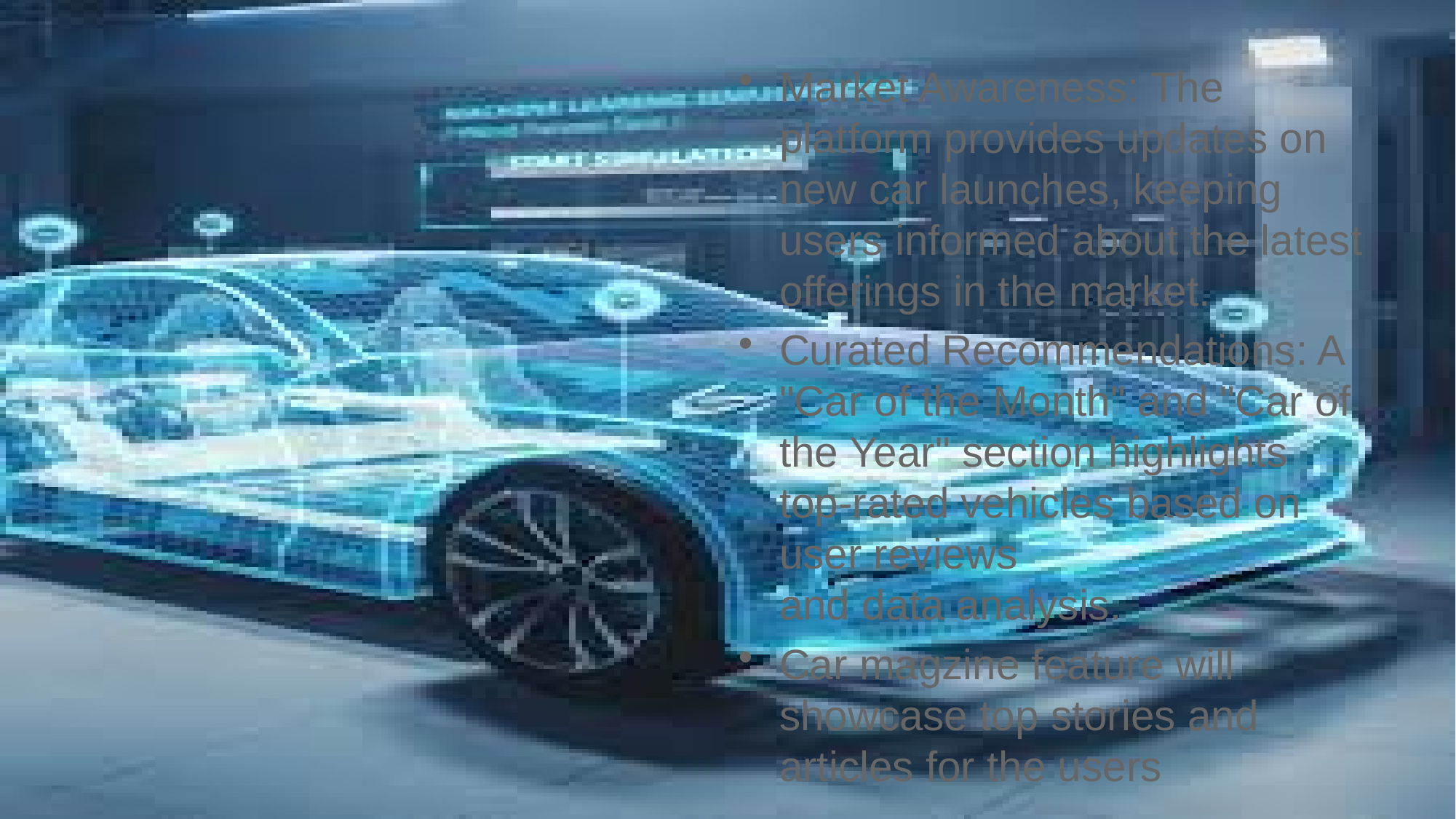

Market Awareness: The platform provides updates on new car launches, keeping users informed about the latest offerings in the market.
Curated Recommendations: A "Car of the Month" and "Car of the Year" section highlights top-rated vehicles based on user reviews and data analysis.
Car magzine feature will showcase top stories and articles for the users